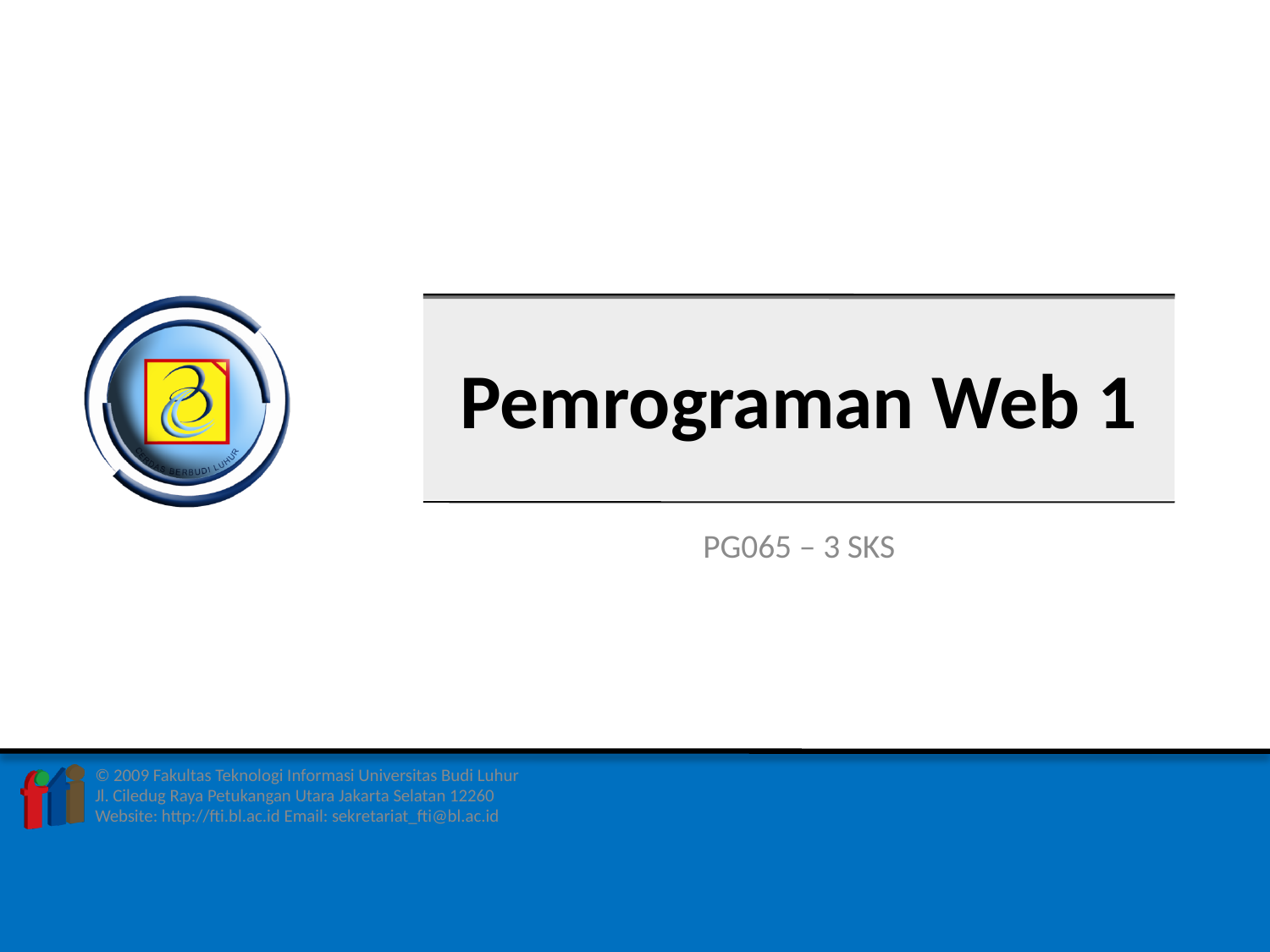

# Pemrograman Web 1
PG065 – 3 SKS